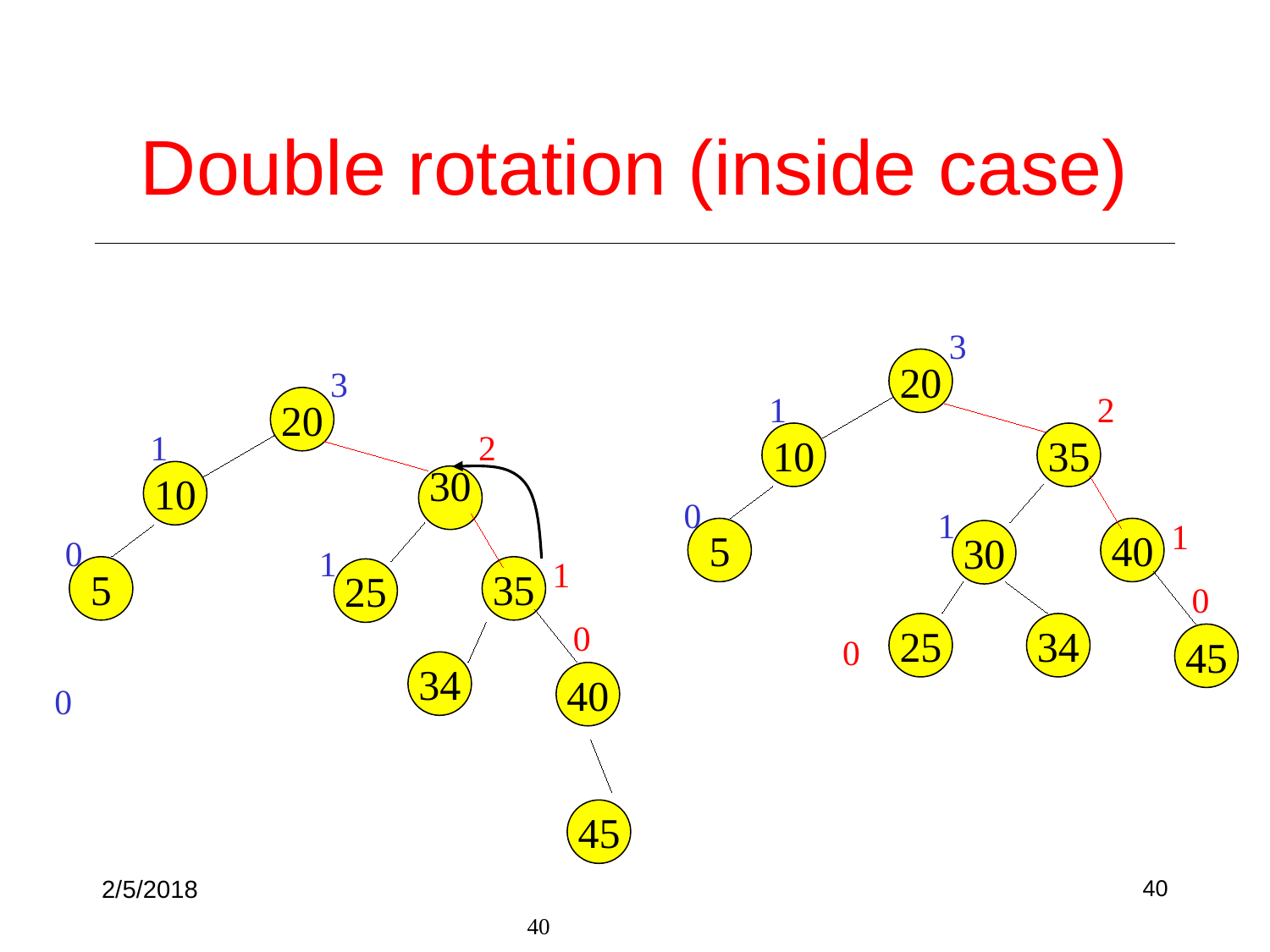

# Double rotation (inside case)
3

20
3

20
1
2

30

10

0
1
1

35

5

25

0

34

40
0

45
40
1
2

10

35

0
1
1

5

40

30

0

25

34
0

45
2/5/2018

40